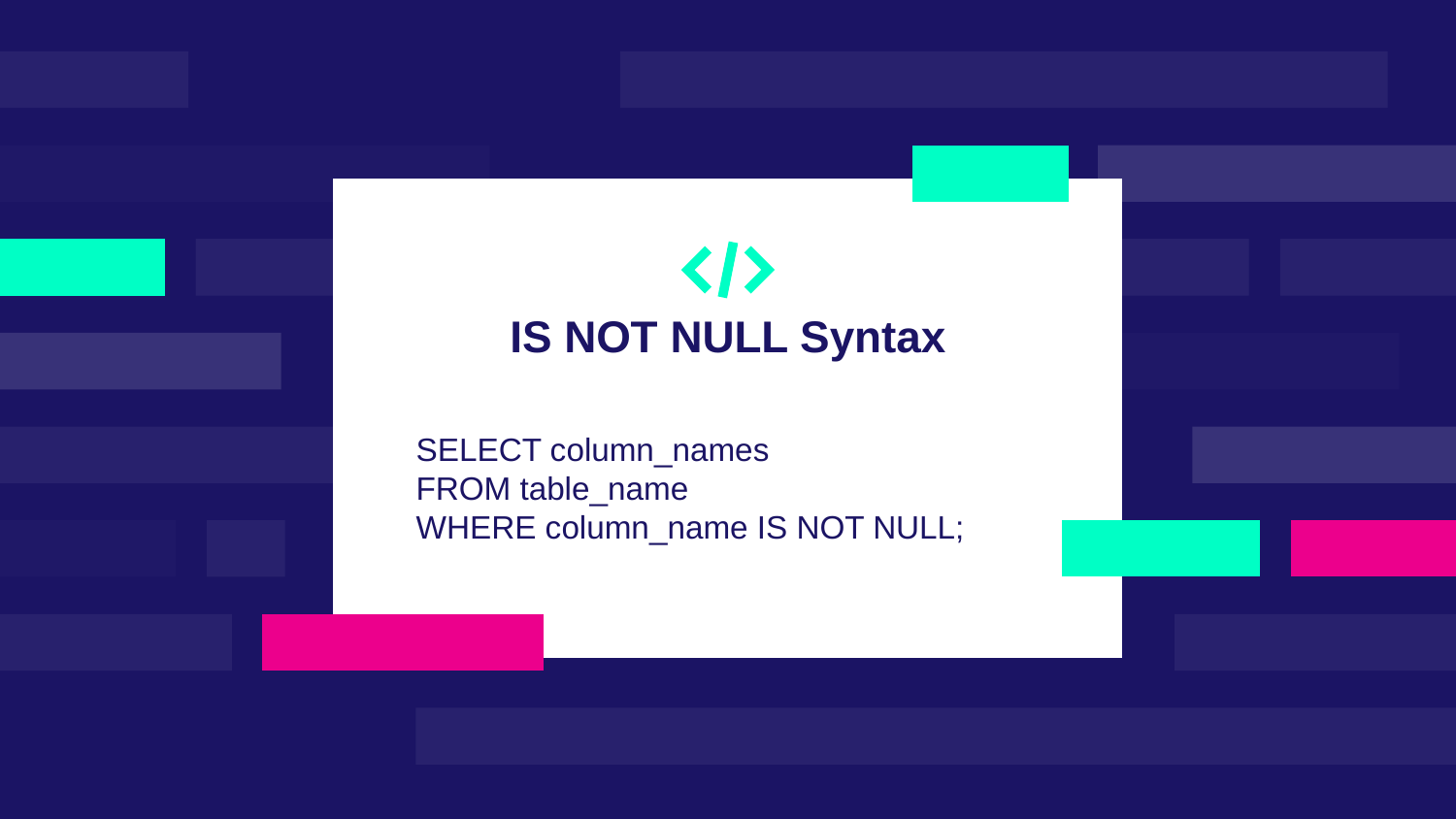

# IS NOT NULL Syntax

SELECT column_names
FROM table_name
WHERE column_name IS NOT NULL;